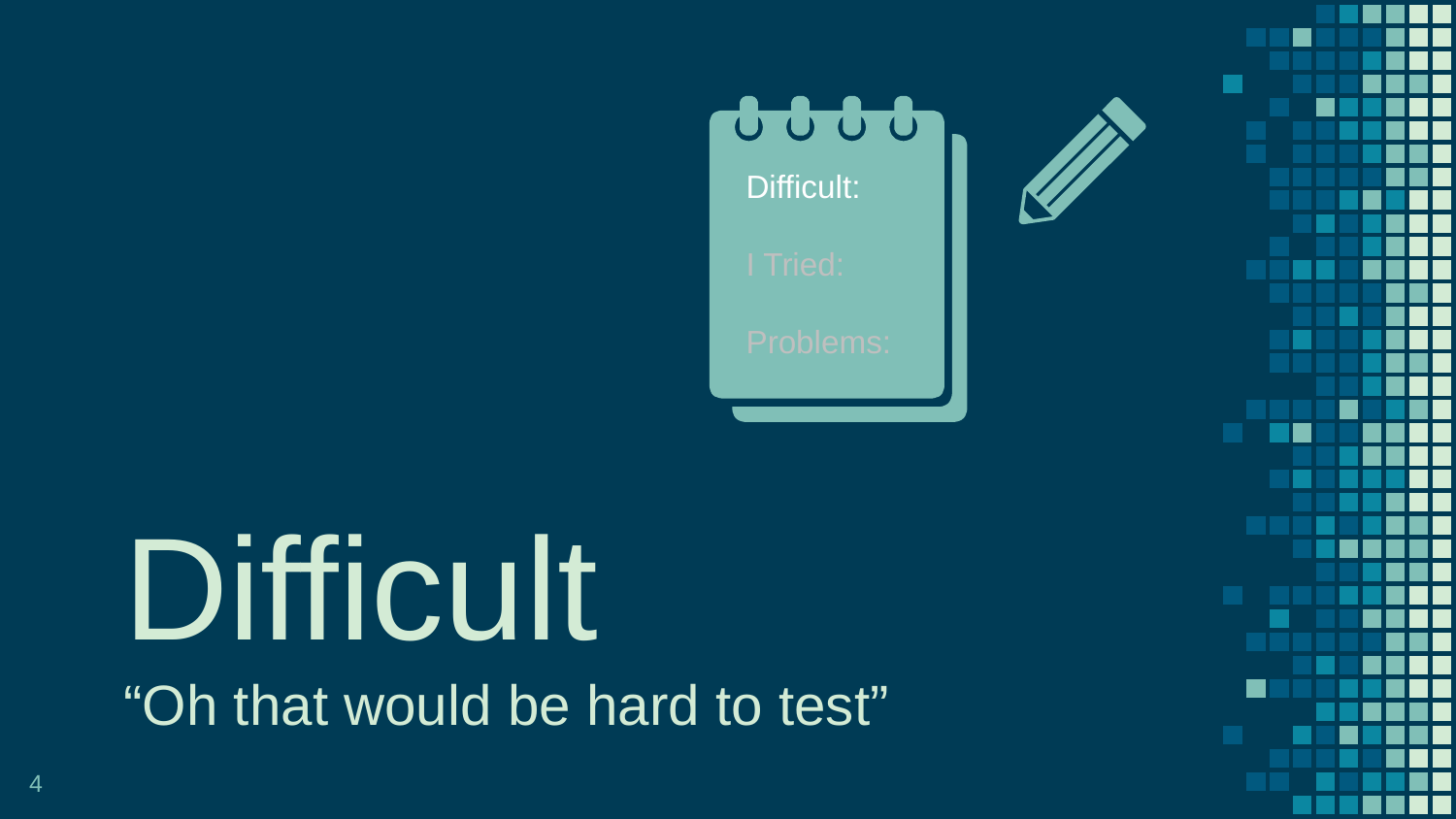

Difficult:

I Tried:

Problems:

Difficult
“Oh that would be hard to test”
4